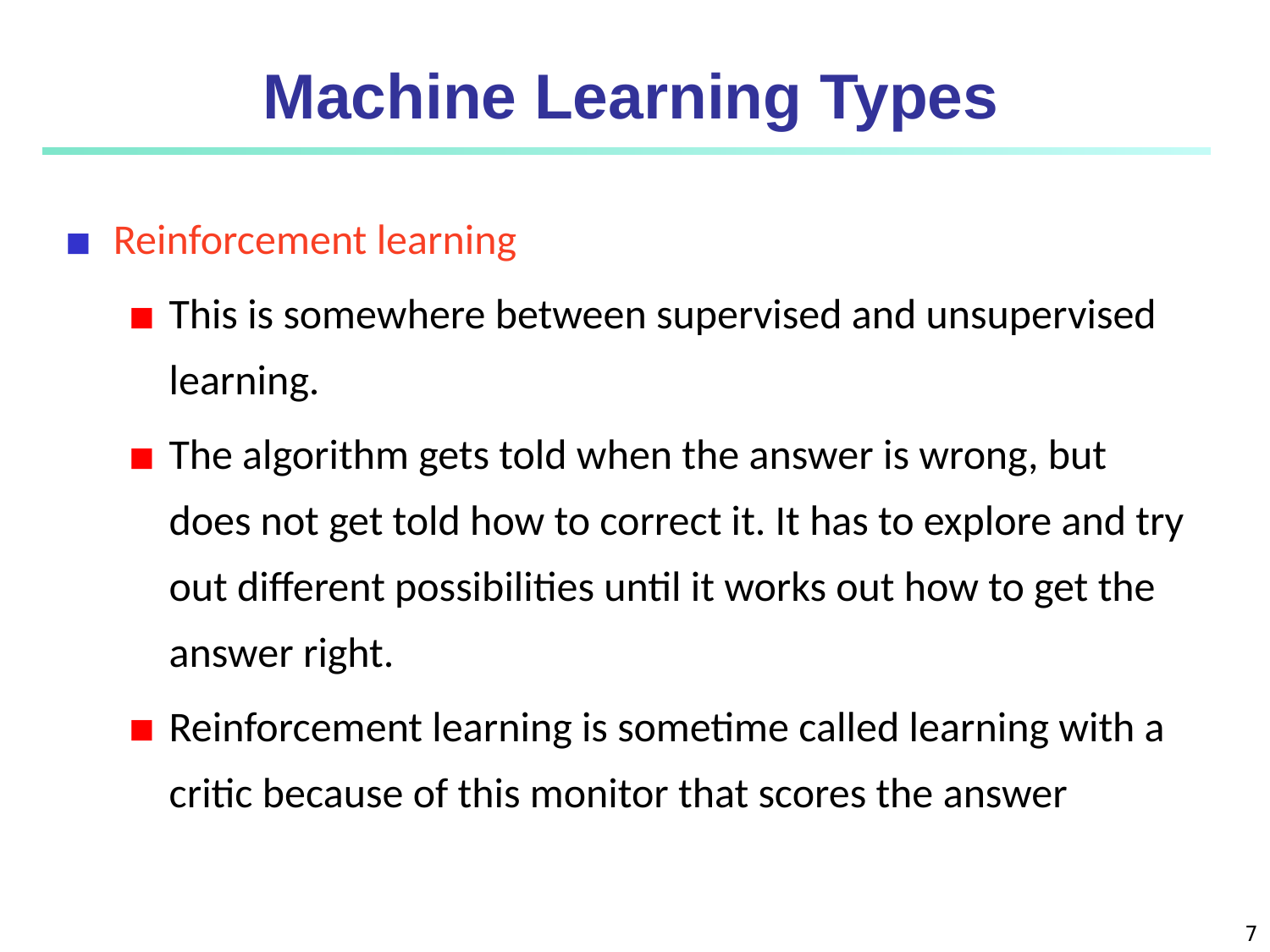

# Machine Learning Types
Reinforcement learning
This is somewhere between supervised and unsupervised learning.
The algorithm gets told when the answer is wrong, but does not get told how to correct it. It has to explore and try out different possibilities until it works out how to get the answer right.
Reinforcement learning is sometime called learning with a critic because of this monitor that scores the answer
7